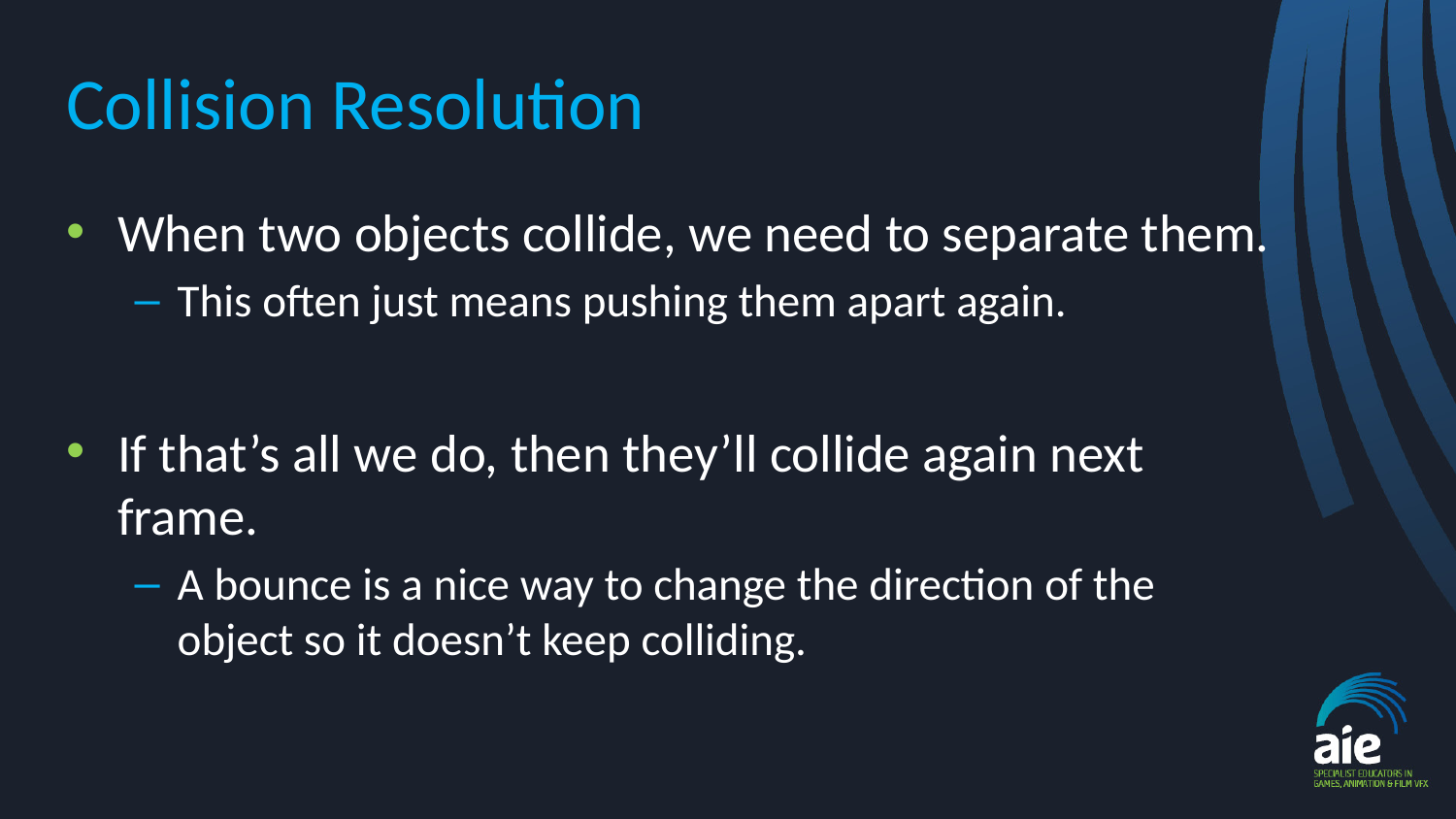

# Collision Resolution
When two objects collide, we need to separate them.
This often just means pushing them apart again.

If that’s all we do, then they’ll collide again next frame.
A bounce is a nice way to change the direction of the object so it doesn’t keep colliding.